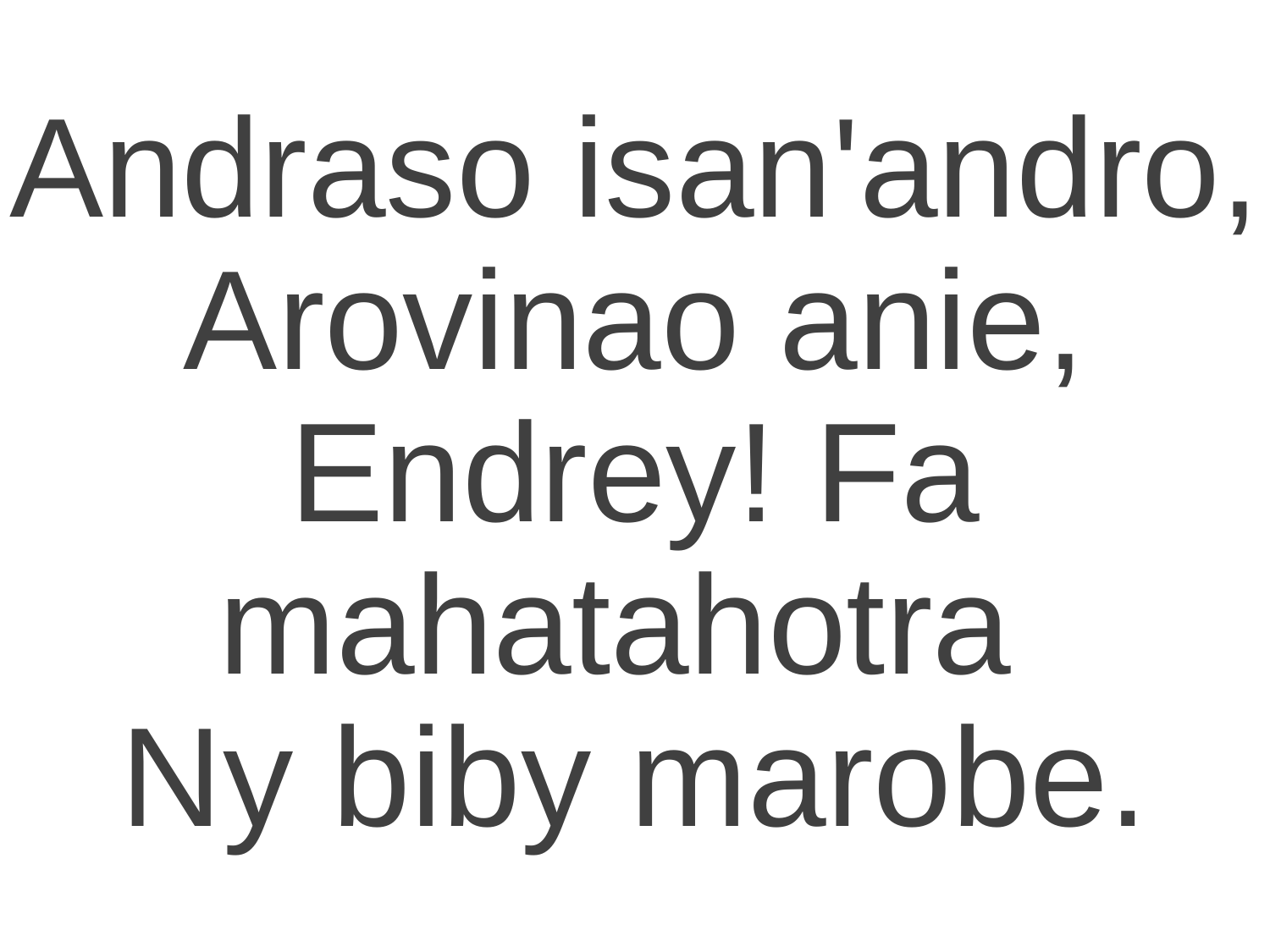

Andraso isan'andro,
Arovinao anie,
Endrey! Fa mahatahotra
Ny biby marobe.